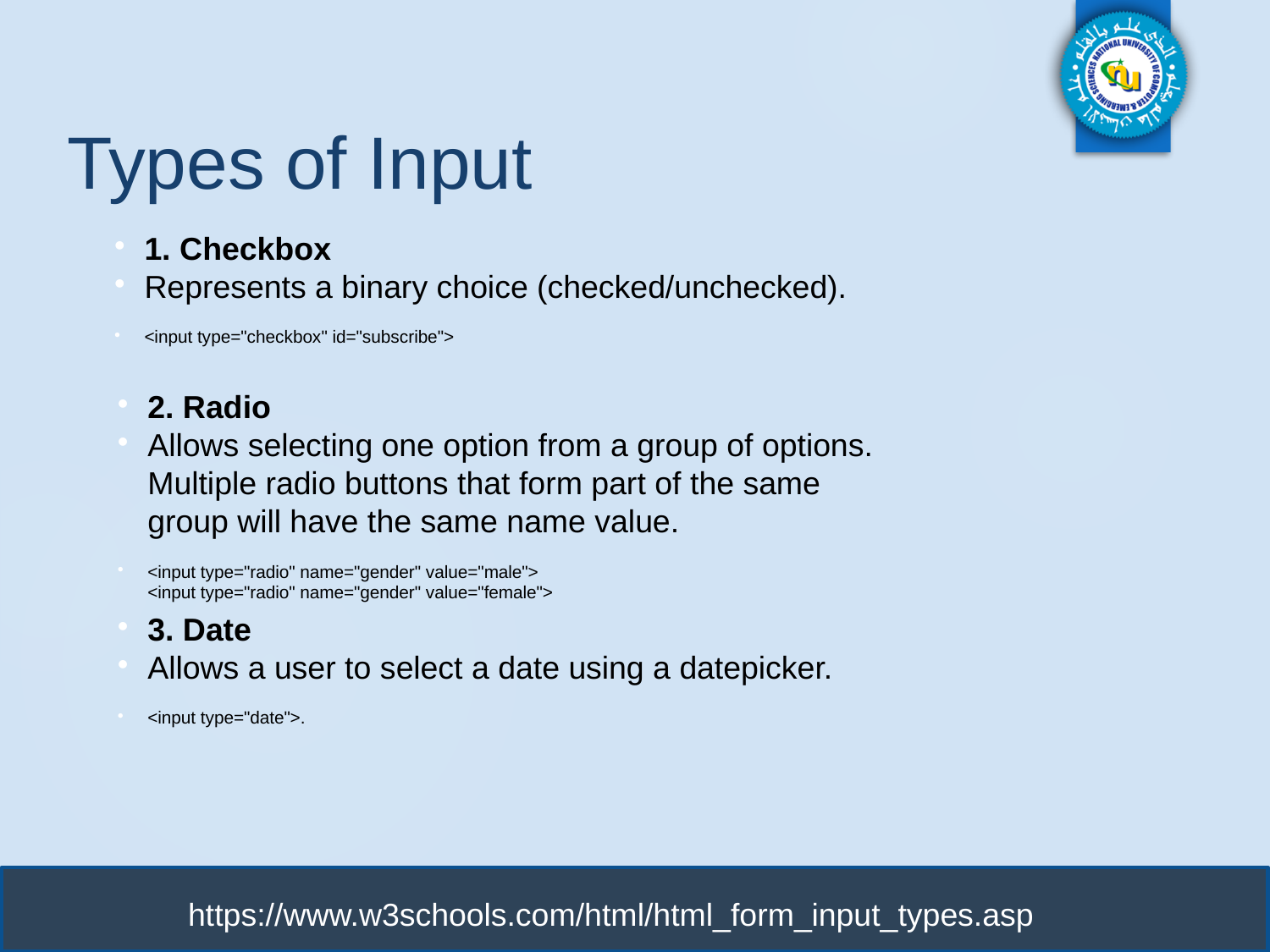

# Types of Input
1. Checkbox
Represents a binary choice (checked/unchecked).
<input type="checkbox" id="subscribe">

2. Radio
Allows selecting one option from a group of options. Multiple radio buttons that form part of the same group will have the same name value.
<input type="radio" name="gender" value="male">                                                                     <input type="radio" name="gender" value="female">
3. Date
Allows a user to select a date using a datepicker.
<input type="date">.

https://www.w3schools.com/html/html_form_input_types.asp